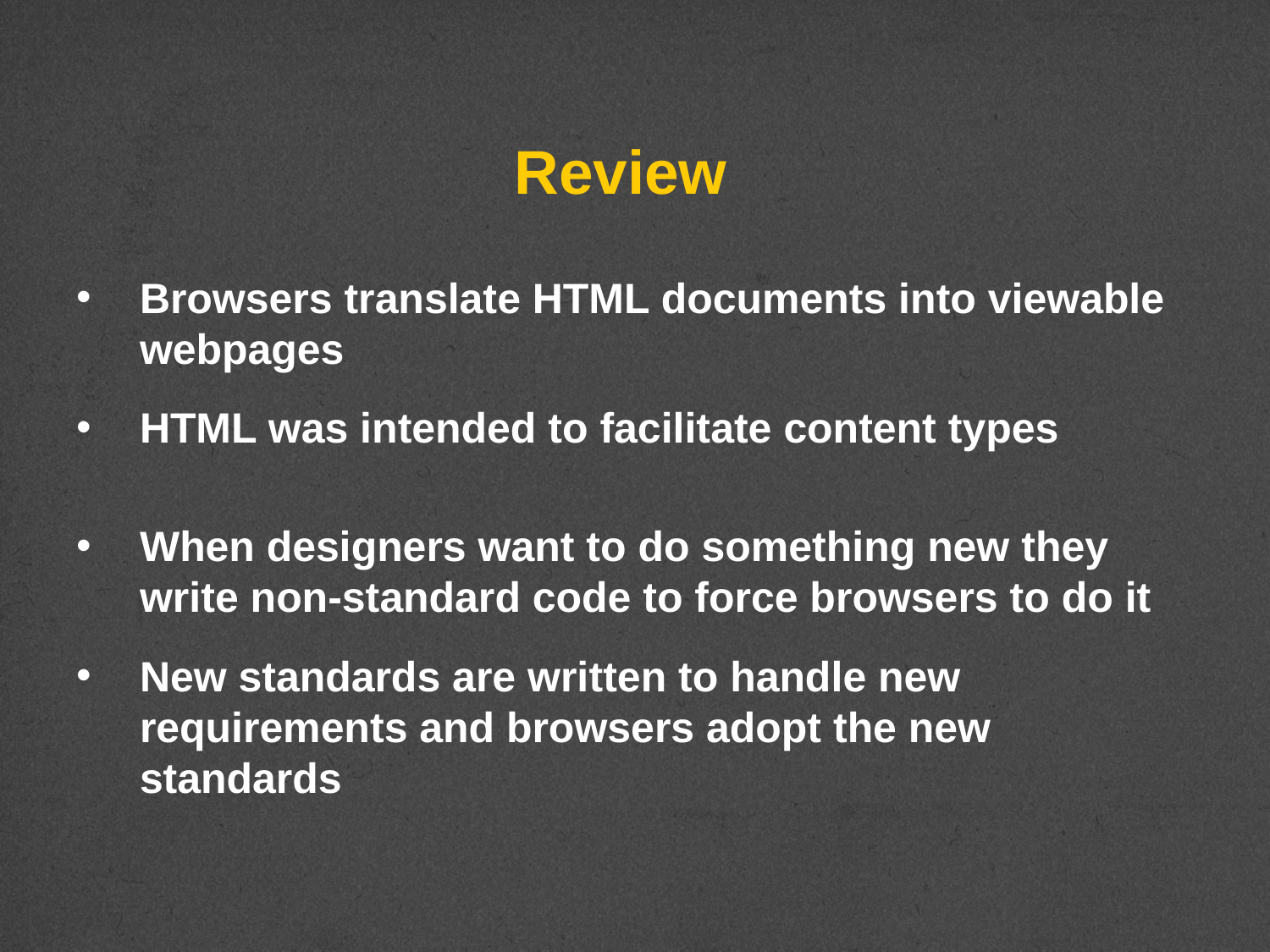

# Review
Browsers translate HTML documents into viewable webpages

HTML was intended to facilitate content types

When designers want to do something new they write non-standard code to force browsers to do it

New standards are written to handle new requirements and browsers adopt the new standards